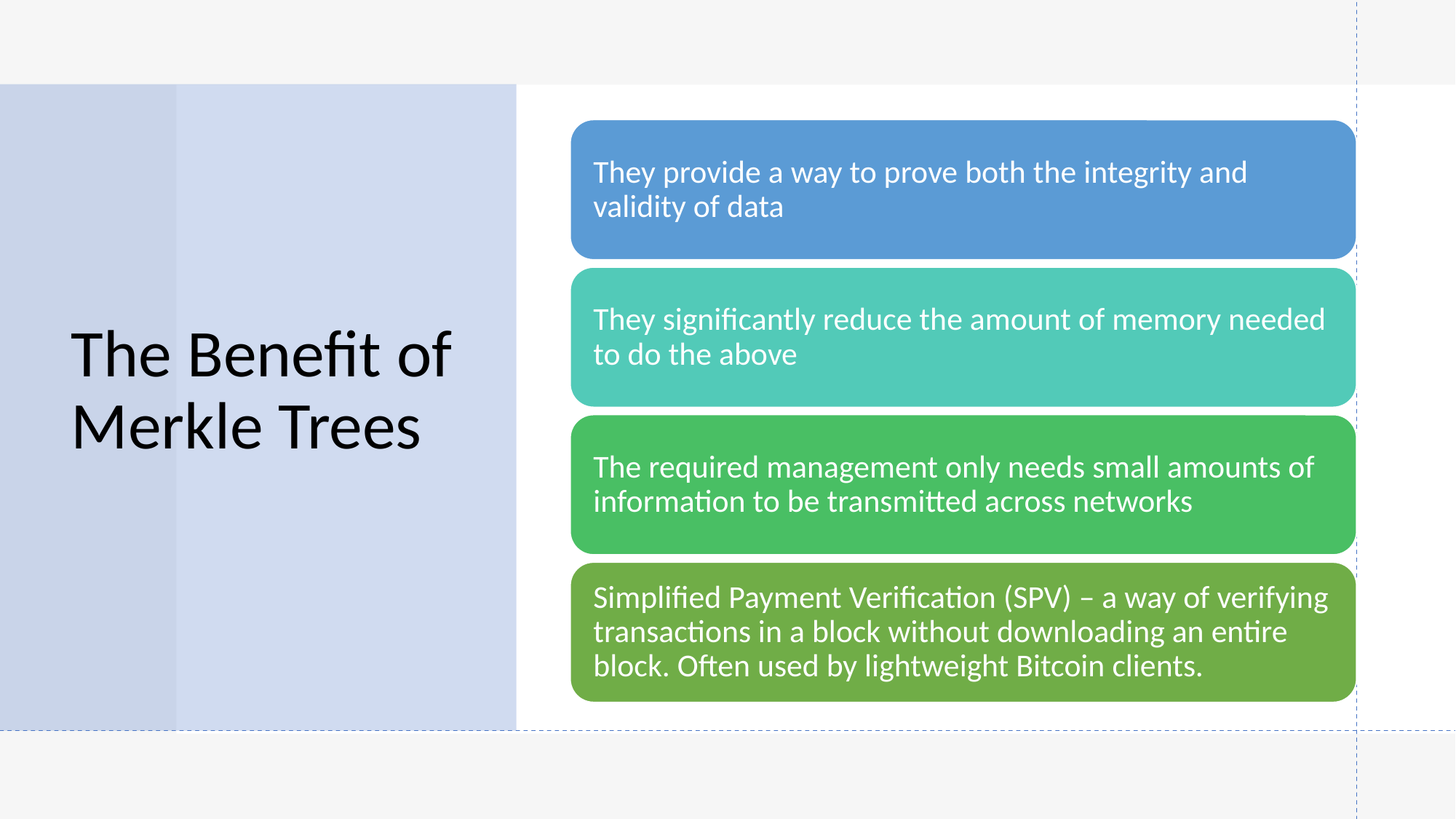

# The Benefit of Merkle Trees

They provide a way to prove both the integrity and validity of data
They significantly reduce the amount of memory needed to do the above
The required management only needs small amounts of information to be transmitted across networks
Simplified Payment Verification (SPV) – a way of verifying transactions in a block without downloading an entire block. Often used by lightweight Bitcoin clients.